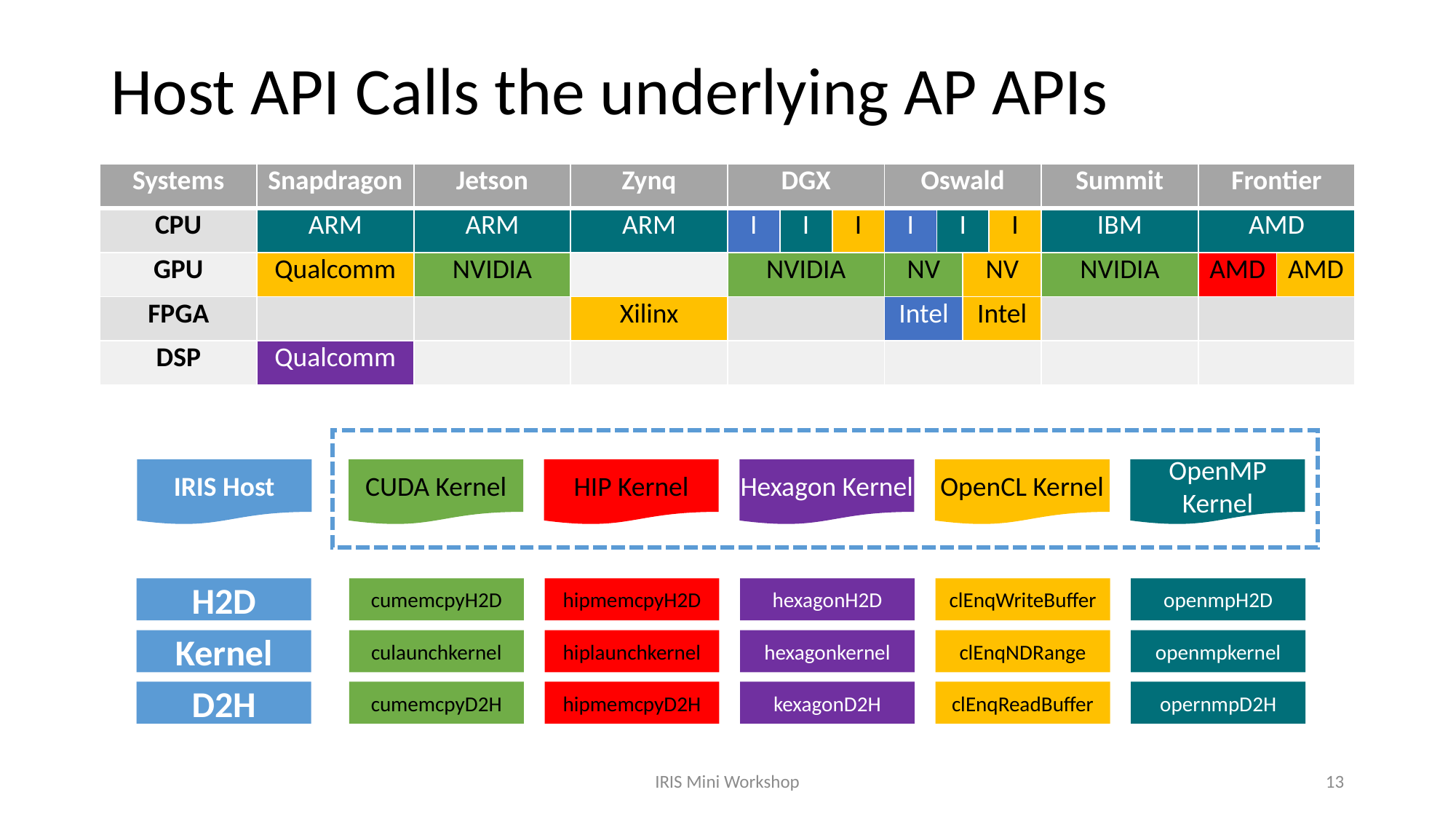

# Host API Calls the underlying AP APIs
| Systems | Snapdragon | Jetson | Zynq | DGX |  |  | Oswald |  |  |  | Summit | Frontier |  |
| --- | --- | --- | --- | --- | --- | --- | --- | --- | --- | --- | --- | --- | --- |
| CPU | ARM | ARM | ARM | I | I | I | I | I | Intel | I | IBM | AMD |  |
| GPU | Qualcomm | NVIDIA |  | NVIDIA |  |  | NV |  | NV |  | NVIDIA | AMD | AMD |
| FPGA |  |  | Xilinx |  |  |  | Intel |  | Intel |  |  |  |  |
| DSP | Qualcomm |  |  |  |  |  |  |  |  |  |  |  |  |

IRIS Host
CUDA Kernel
HIP Kernel
Hexagon Kernel
OpenCL Kernel
OpenMP
Kernel
H2D
cumemcpyH2D
hipmemcpyH2D
hexagonH2D
clEnqWriteBuffer
openmpH2D
Kernel
culaunchkernel
hiplaunchkernel
hexagonkernel
clEnqNDRange
openmpkernel
D2H
cumemcpyD2H
hipmemcpyD2H
kexagonD2H
clEnqReadBuffer
opernmpD2H
IRIS Mini Workshop
13